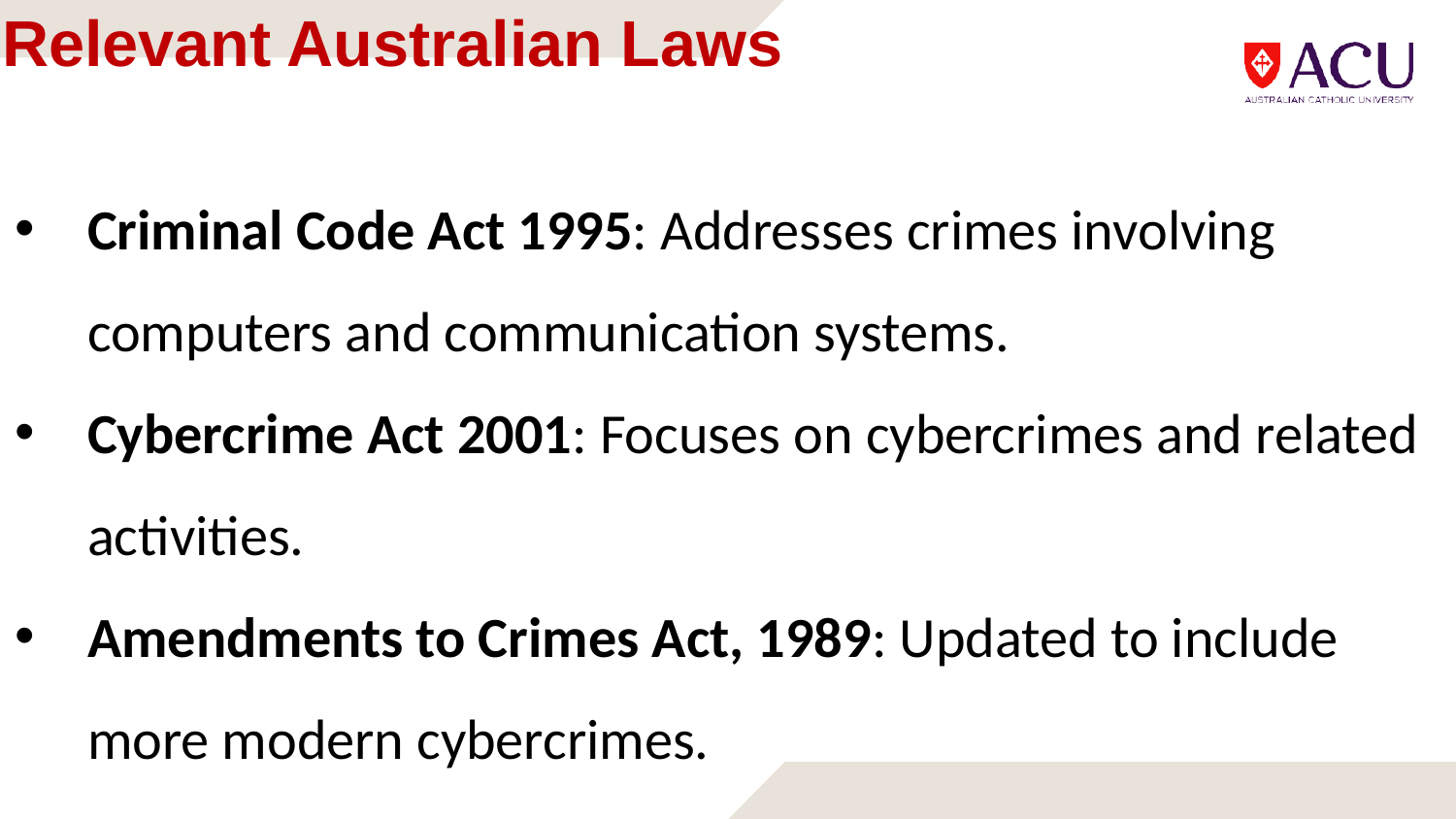

# Relevant Australian Laws
Criminal Code Act 1995: Addresses crimes involving computers and communication systems.
Cybercrime Act 2001: Focuses on cybercrimes and related activities.
Amendments to Crimes Act, 1989: Updated to include more modern cybercrimes.